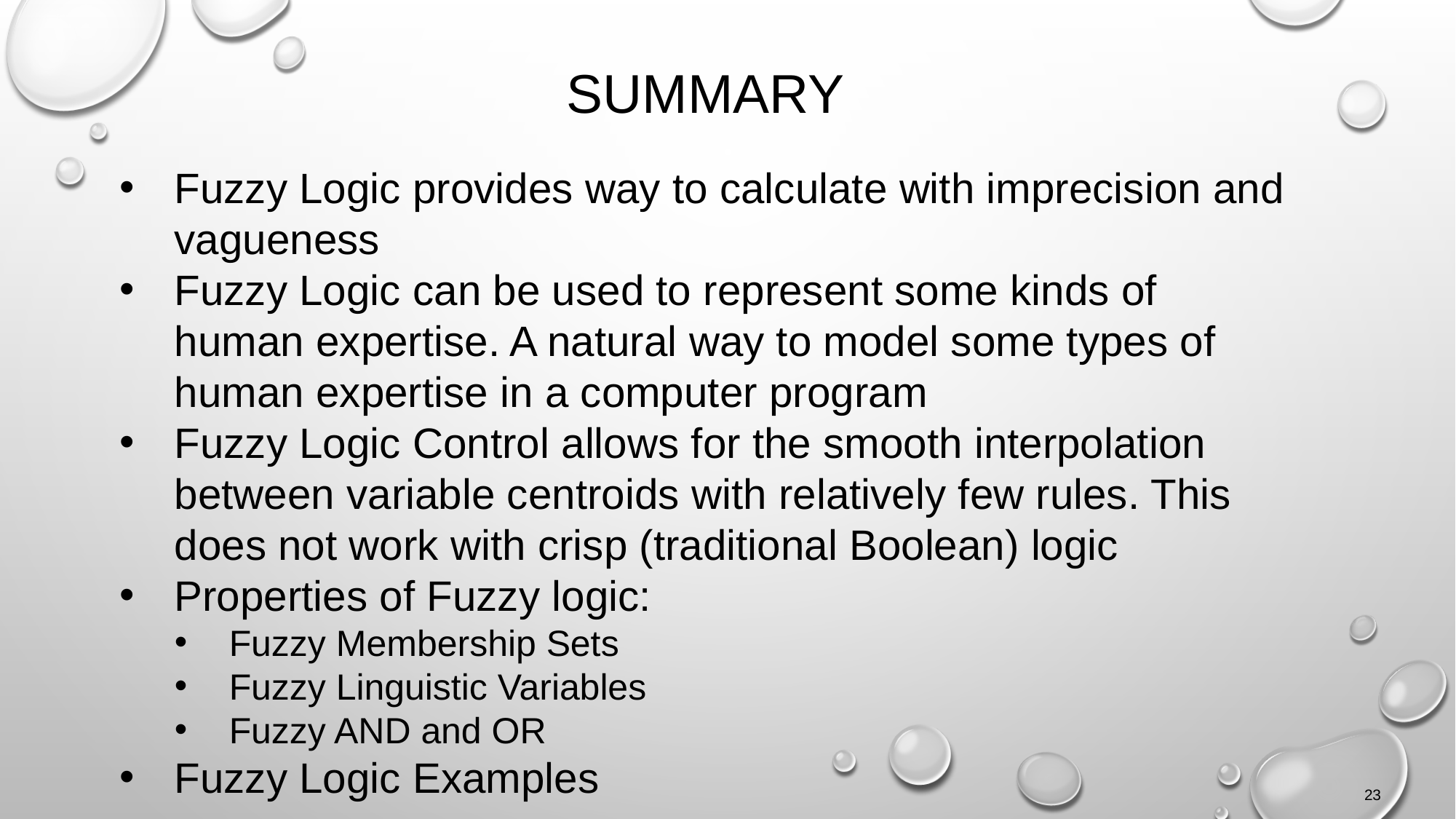

# Summary
Fuzzy Logic provides way to calculate with imprecision and vagueness
Fuzzy Logic can be used to represent some kinds of human expertise. A natural way to model some types of human expertise in a computer program
Fuzzy Logic Control allows for the smooth interpolation between variable centroids with relatively few rules. This does not work with crisp (traditional Boolean) logic
Properties of Fuzzy logic:
Fuzzy Membership Sets
Fuzzy Linguistic Variables
Fuzzy AND and OR
Fuzzy Logic Examples
23